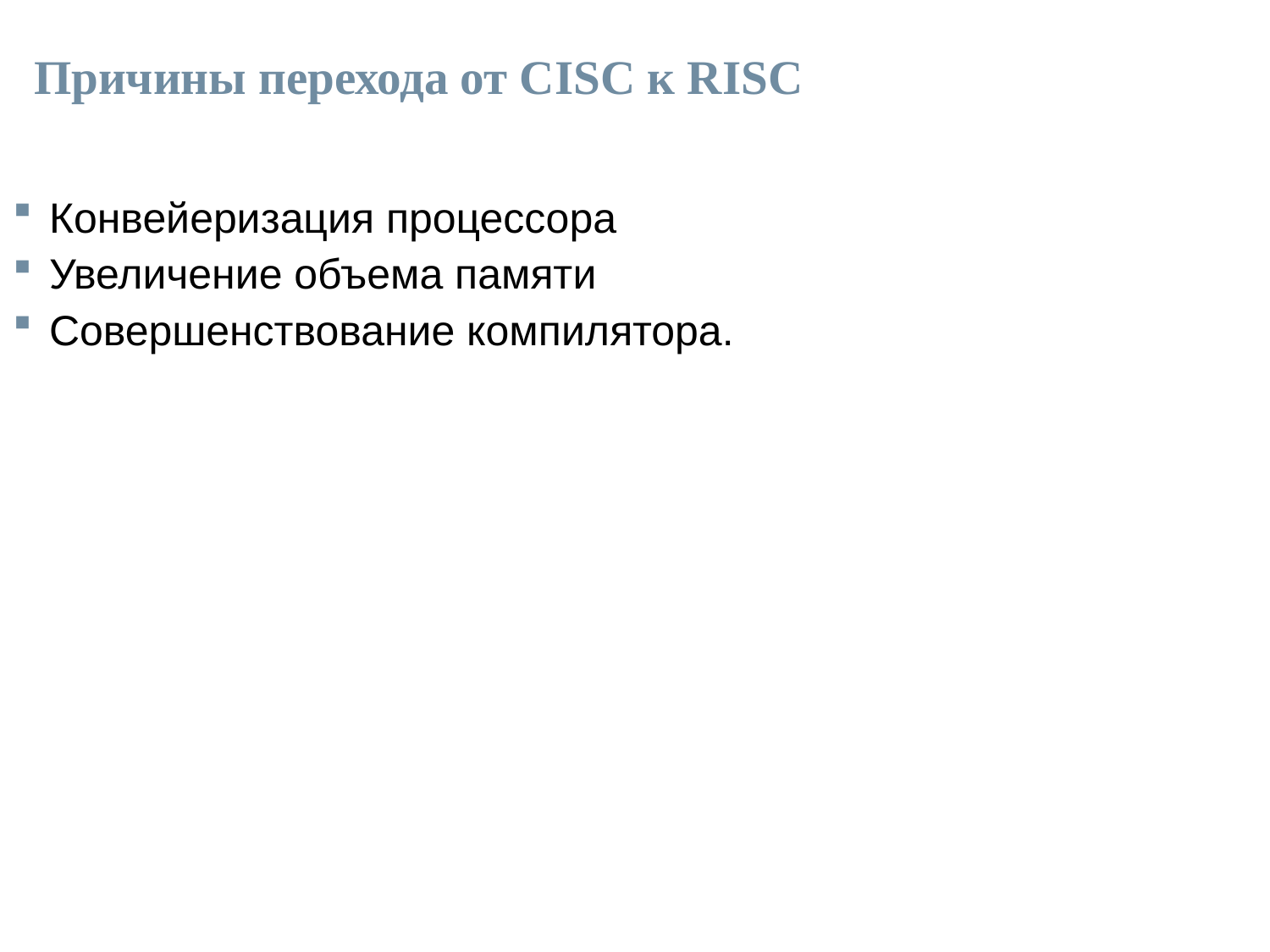

# Причины перехода от CISC к RISC

Конвейеризация процессора
Увеличение объема памяти
Совершенствование компилятора.